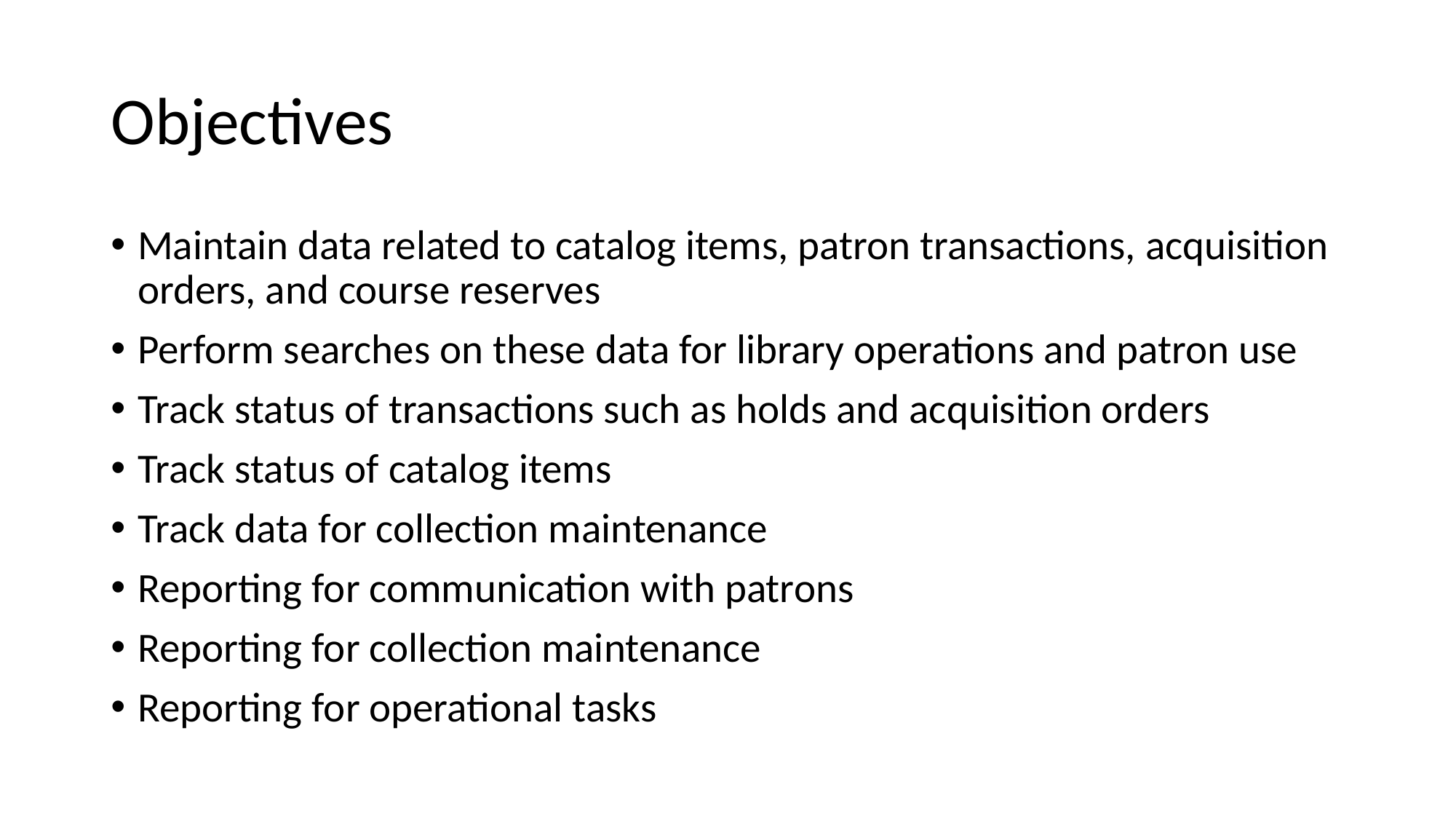

# Objectives
Maintain data related to catalog items, patron transactions, acquisition orders, and course reserves
Perform searches on these data for library operations and patron use
Track status of transactions such as holds and acquisition orders
Track status of catalog items
Track data for collection maintenance
Reporting for communication with patrons
Reporting for collection maintenance
Reporting for operational tasks